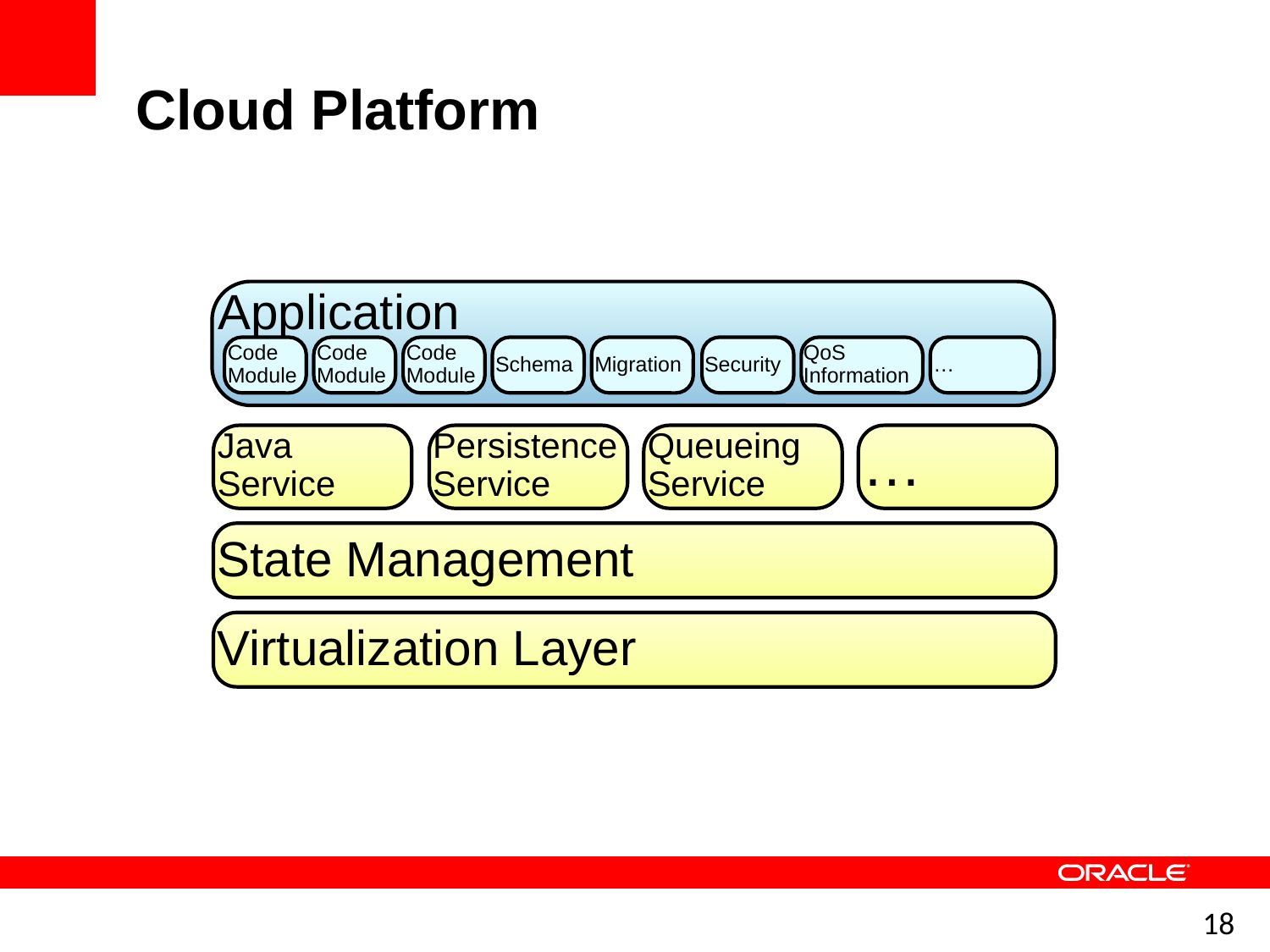

Cloud Platform

Application

Code
Module

Code
Module

Code
Module

Schema

Migration

Security

QoS Information

…

Java
Service

Persistence
Service

Queueing
Service

…

State Management

Virtualization Layer